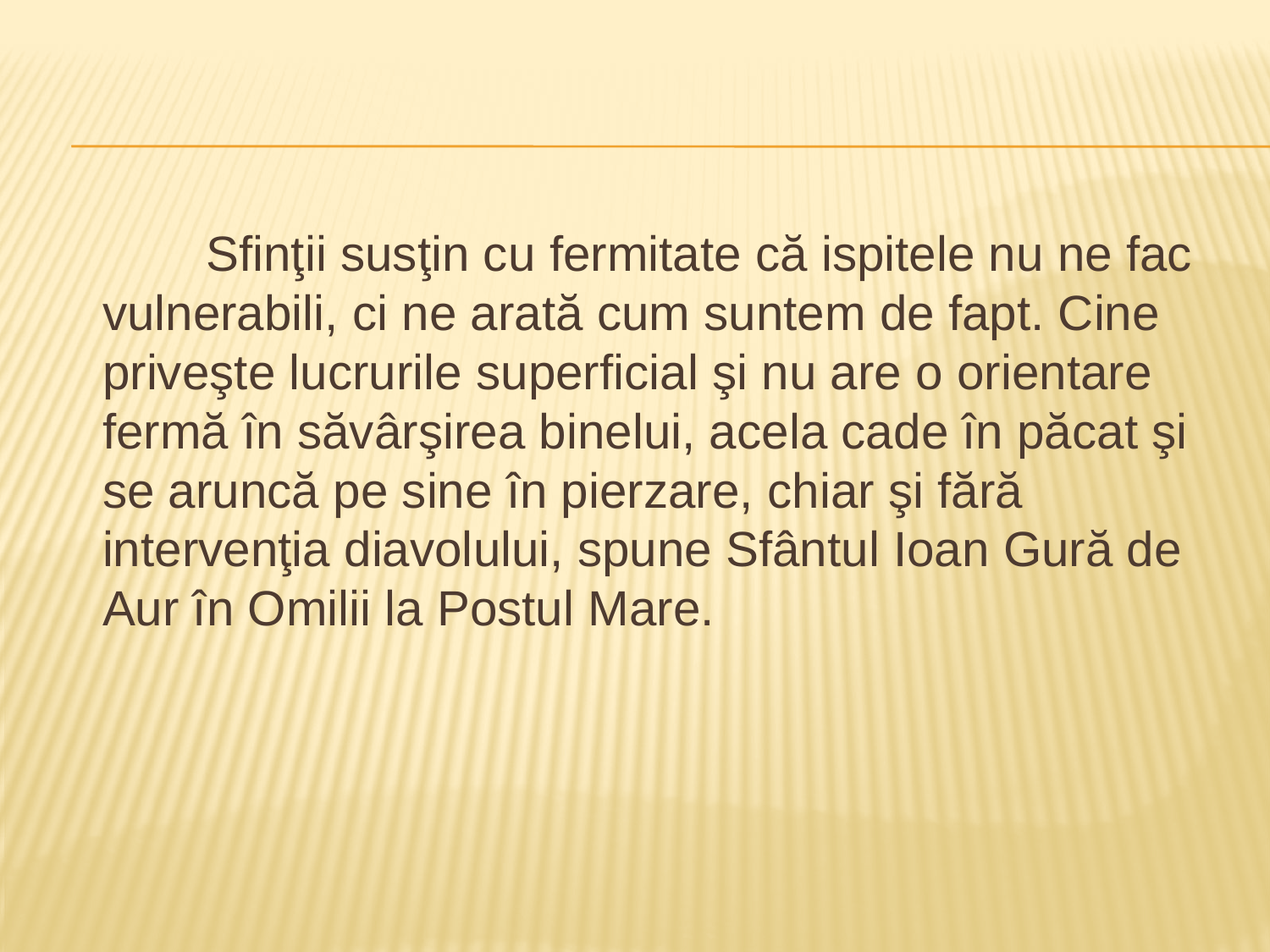

Sfinţii susţin cu fermitate că ispitele nu ne fac vulnerabili, ci ne arată cum suntem de fapt. Cine priveşte lucrurile superficial şi nu are o orientare fermă în săvârşirea binelui, acela cade în păcat şi se aruncă pe sine în pierzare, chiar şi fără intervenţia diavolului, spune Sfântul Ioan Gură de Aur în Omilii la Postul Mare.